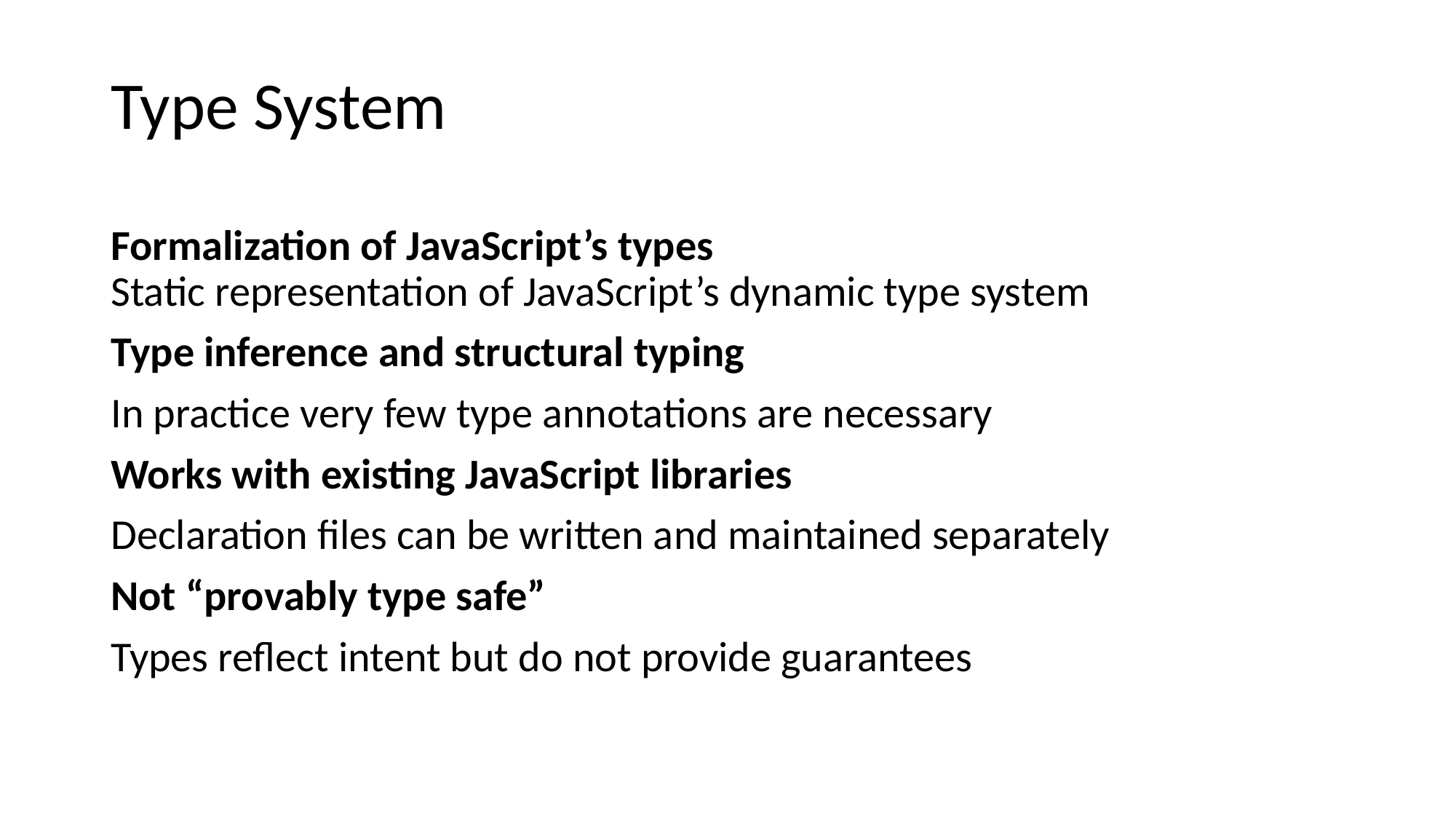

# Type System
Formalization of JavaScript’s types
Static representation of JavaScript’s dynamic type system
Type inference and structural typing
In practice very few type annotations are necessary
Works with existing JavaScript libraries
Declaration files can be written and maintained separately
Not “provably type safe”
Types reflect intent but do not provide guarantees